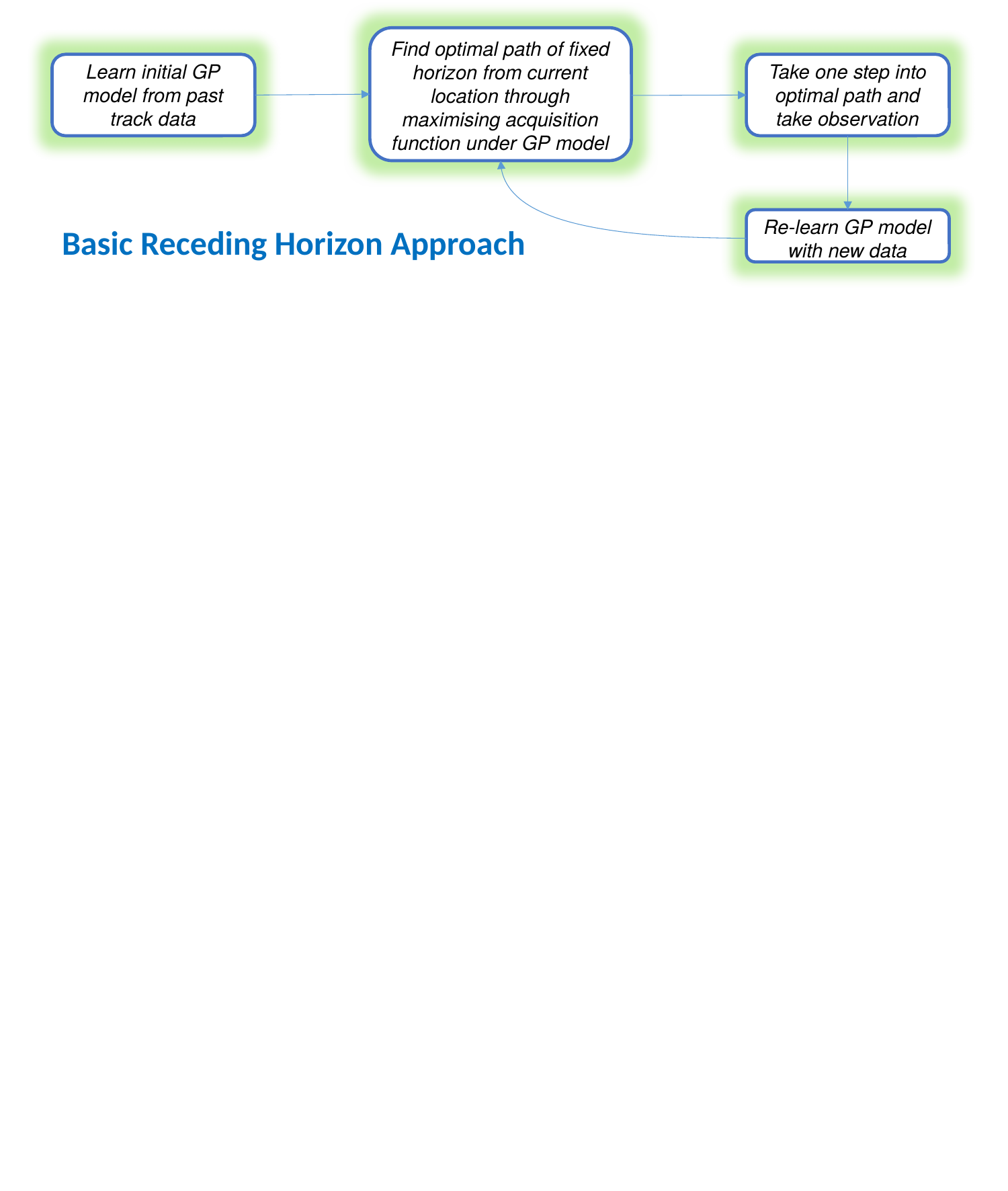

Find optimal path of fixed horizon from current location through maximising acquisition function under GP model

Learn initial GP model from past track data
Take one step into optimal path and take observation

Re-learn GP model with new data
Basic Receding Horizon Approach